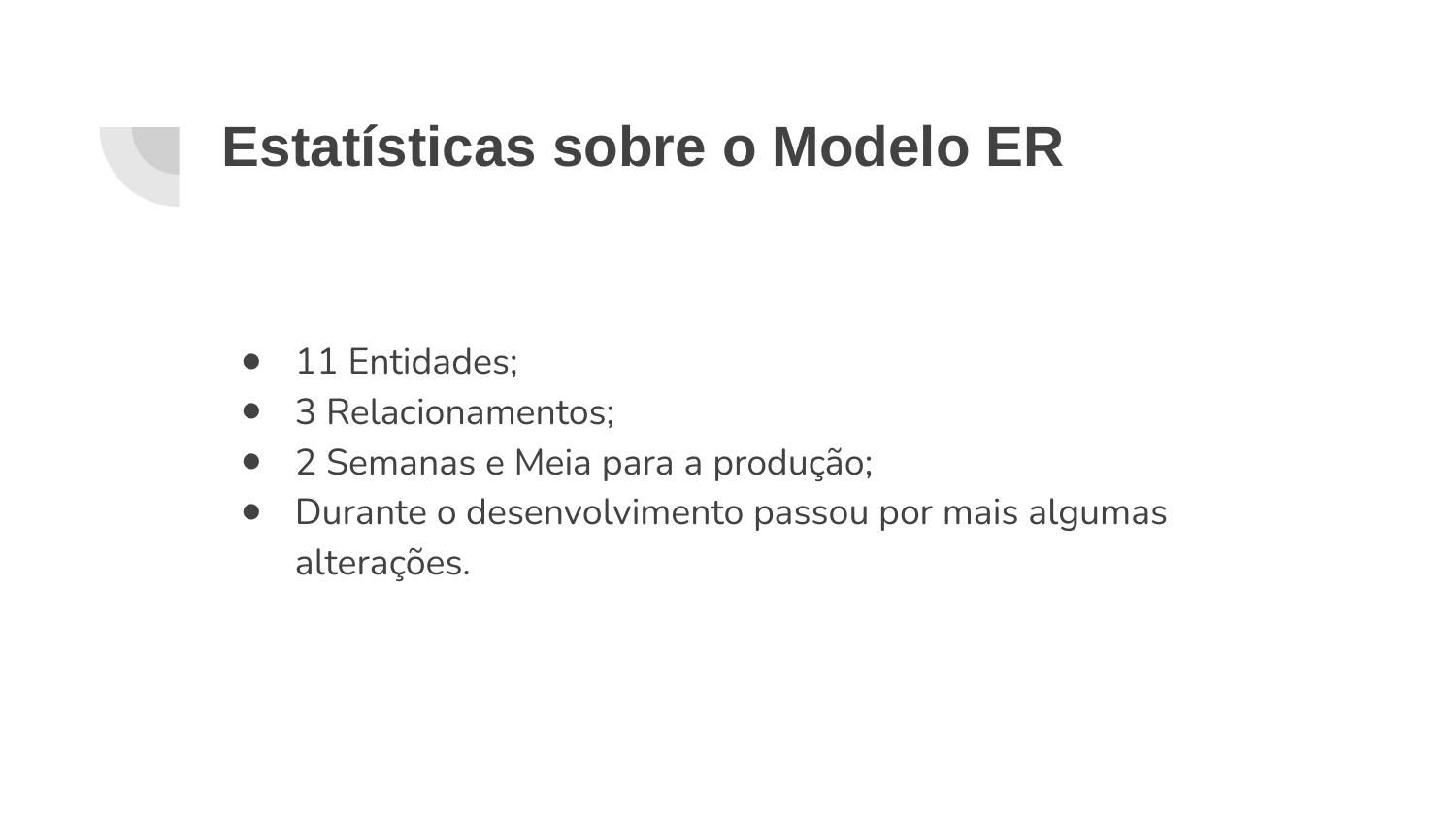

# Estatísticas sobre o Modelo ER
11 Entidades;
3 Relacionamentos;
2 Semanas e Meia para a produção;
Durante o desenvolvimento passou por mais algumas alterações.